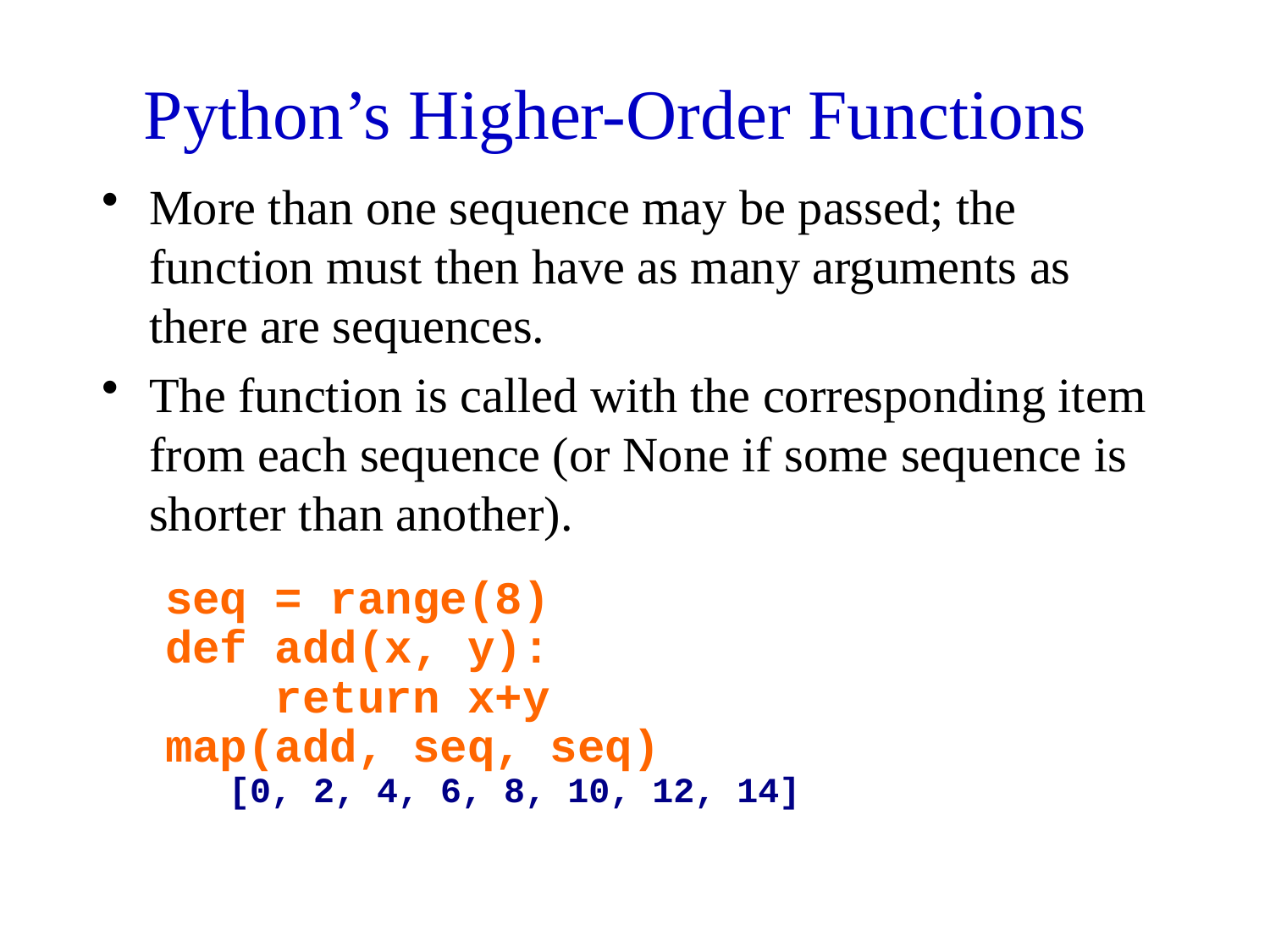

Python’s Higher-Order Functions
More than one sequence may be passed; the function must then have as many arguments as there are sequences.
The function is called with the corresponding item from each sequence (or None if some sequence is shorter than another).

seq = range(8)
def add(x, y):
    return x+y
map(add, seq, seq)
   [0, 2, 4, 6, 8, 10, 12, 14]